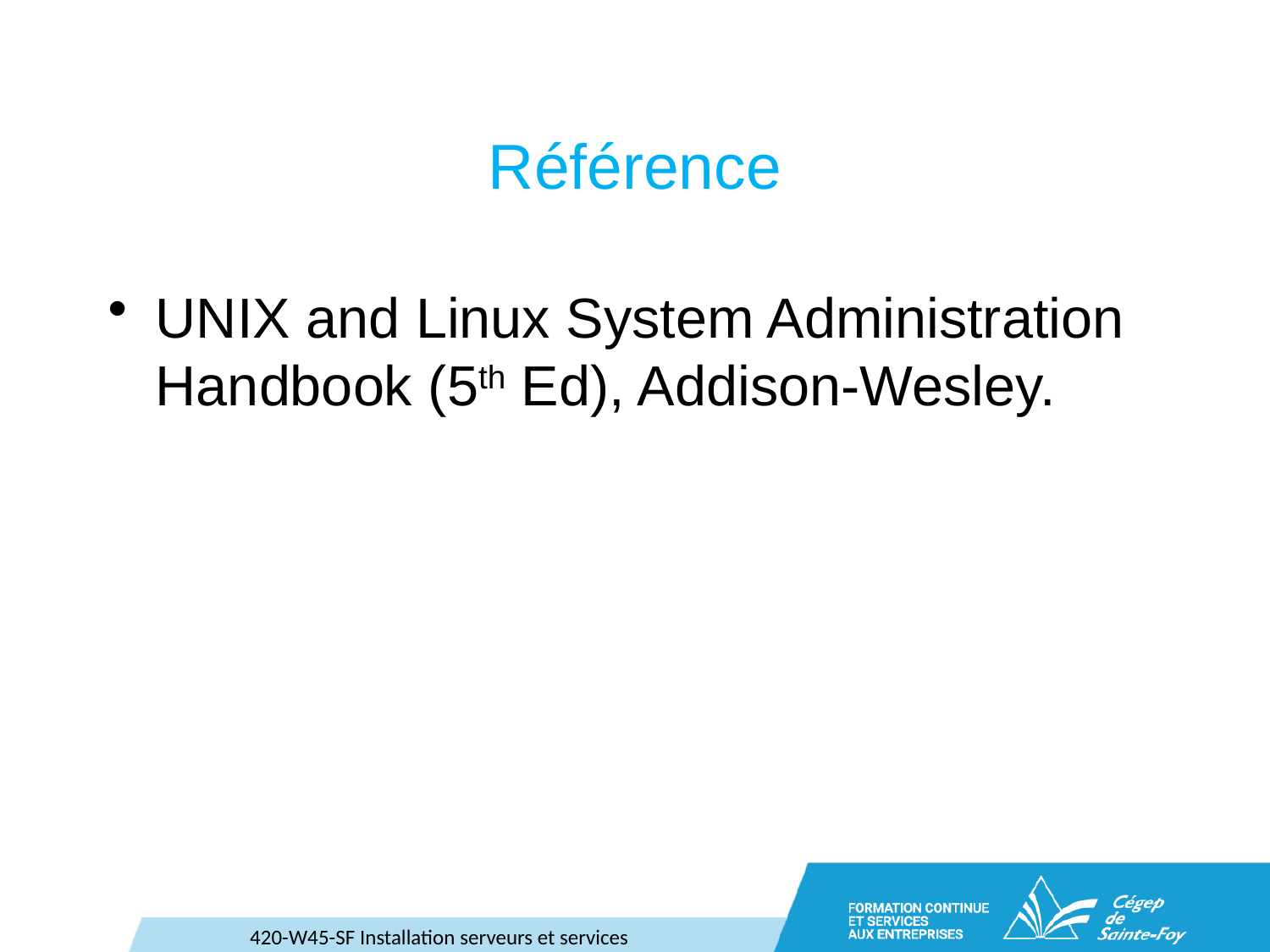

# Référence
UNIX and Linux System Administration Handbook (5th Ed), Addison-Wesley.